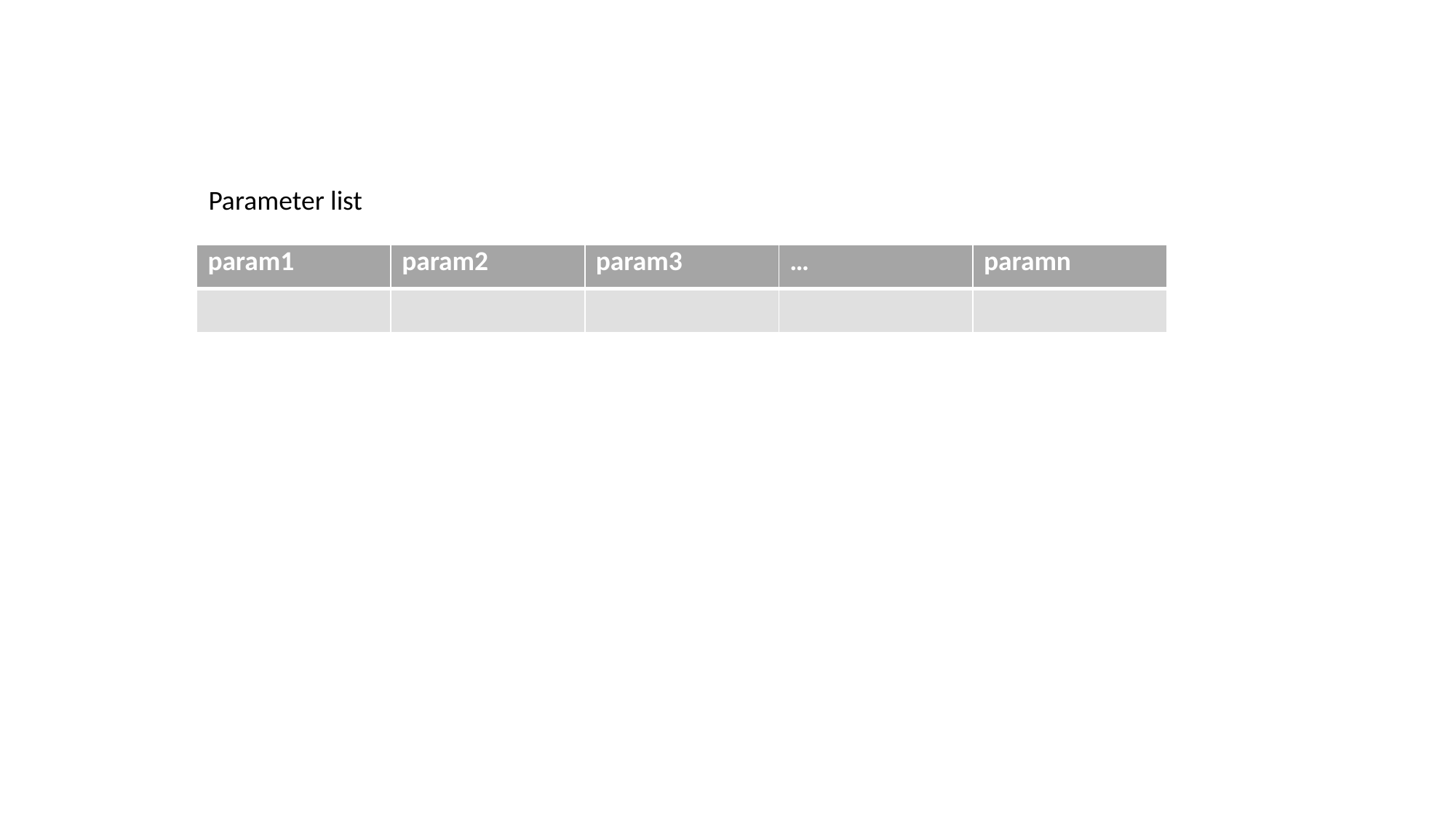

Parameter list
| param1 | param2 | param3 | … | paramn |
| --- | --- | --- | --- | --- |
|  |  |  |  |  |